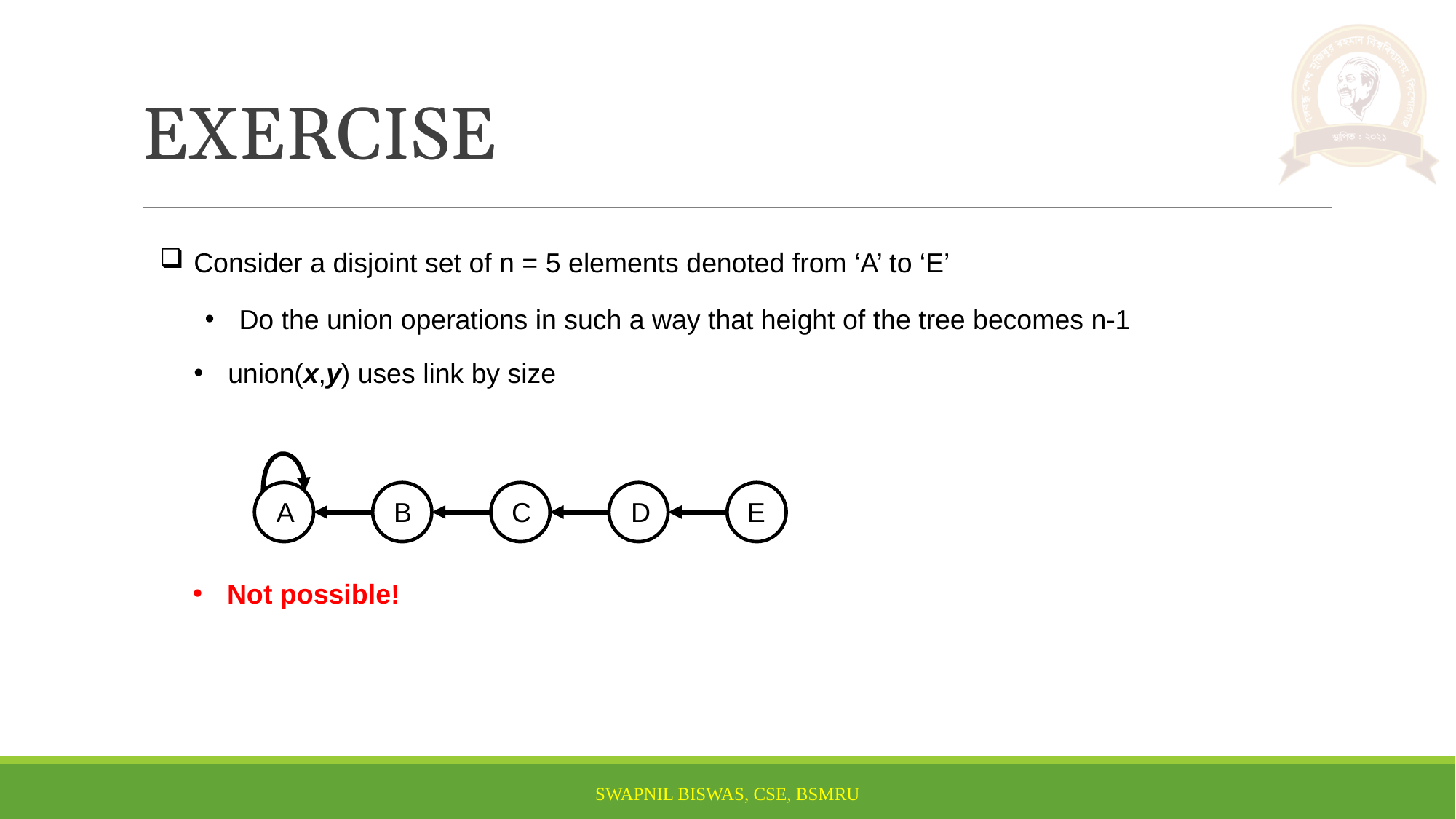

# EXERCISE
Consider a disjoint set of n = 5 elements denoted from ‘A’ to ‘E’
Do the union operations in such a way that height of the tree becomes n-1
union(x,y) uses link by size

A
B
C
D
E
Not possible!
SWAPNIL BISWAS, CSE, BSMRU